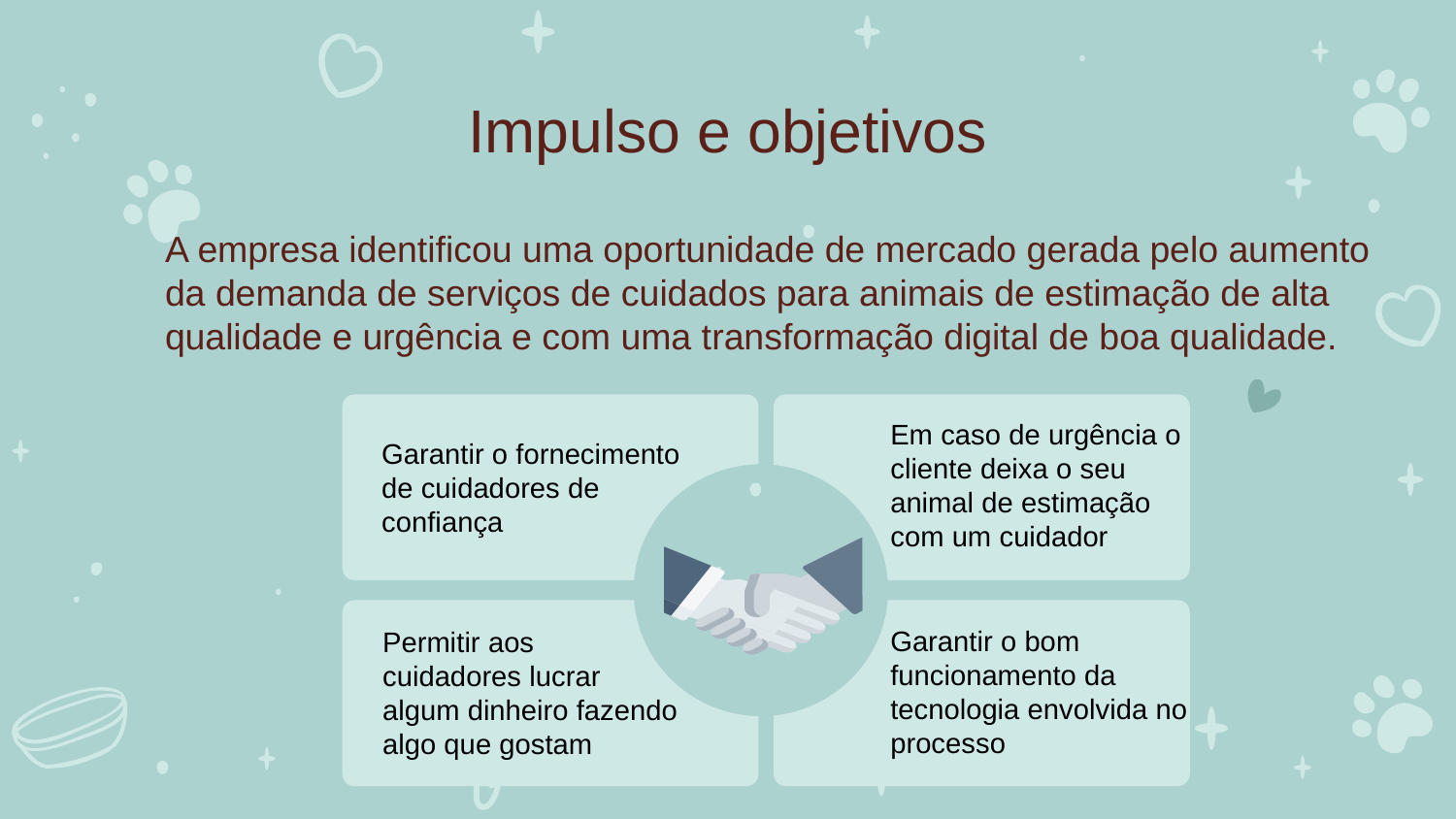

# Impulso e objetivos
A empresa identificou uma oportunidade de mercado gerada pelo aumento da demanda de serviços de cuidados para animais de estimação de alta qualidade e urgência e com uma transformação digital de boa qualidade.

Em caso de urgência o cliente deixa o seu animal de estimação com um cuidador
Garantir o fornecimento de cuidadores de confiança

Garantir o bom funcionamento da tecnologia envolvida no processo
Permitir aos cuidadores lucrar algum dinheiro fazendo algo que gostam